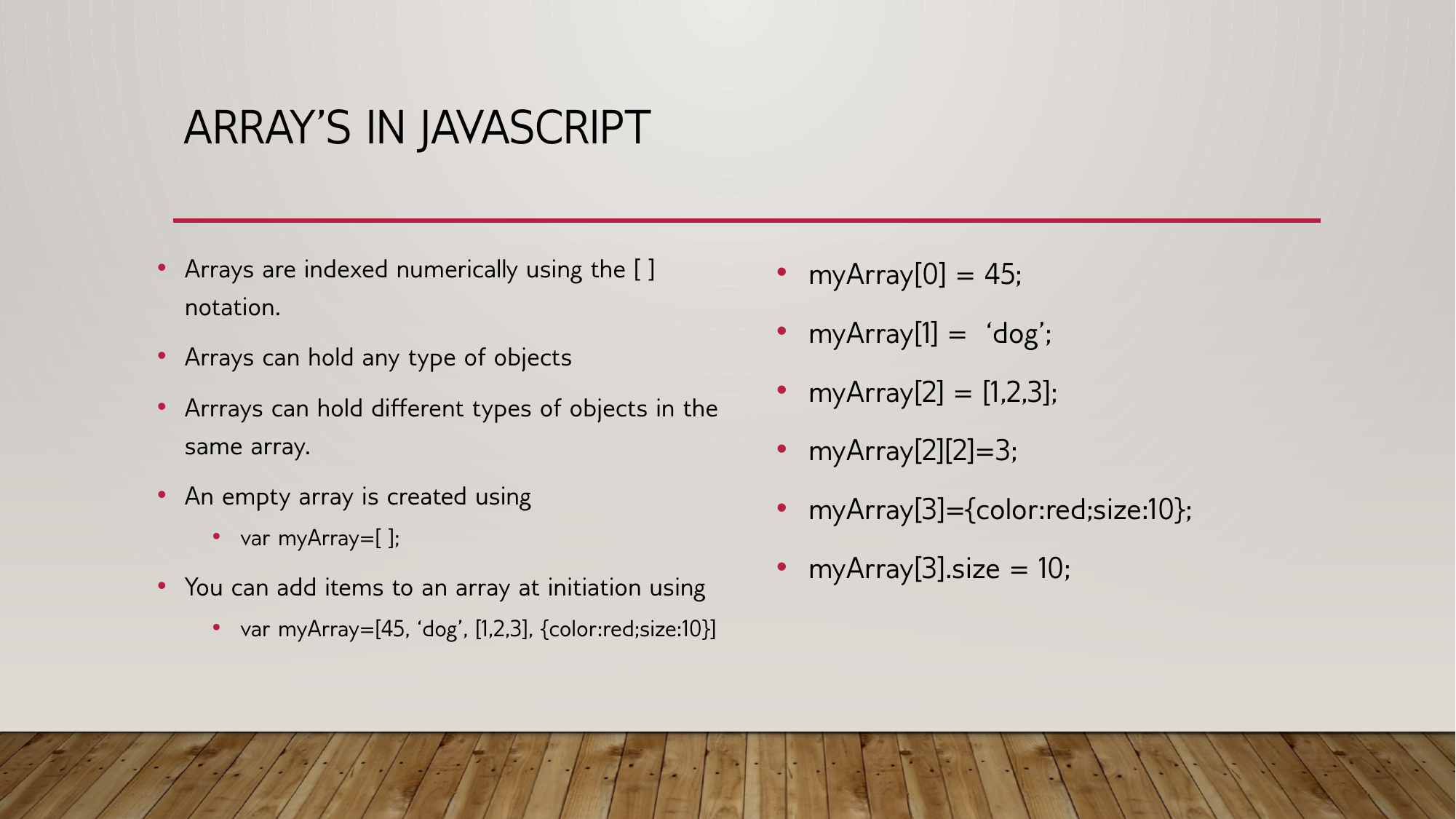

# Array’s in javascript
Arrays are indexed numerically using the [ ] notation.
Arrays can hold any type of objects
Arrrays can hold different types of objects in the same array.
An empty array is created using
var myArray=[ ];
You can add items to an array at initiation using
var myArray=[45, ‘dog’, [1,2,3], {color:red;size:10}]
myArray[0] = 45;
myArray[1] =  ‘dog’;
myArray[2] = [1,2,3];
myArray[2][2]=3;
myArray[3]={color:red;size:10};
myArray[3].size = 10;